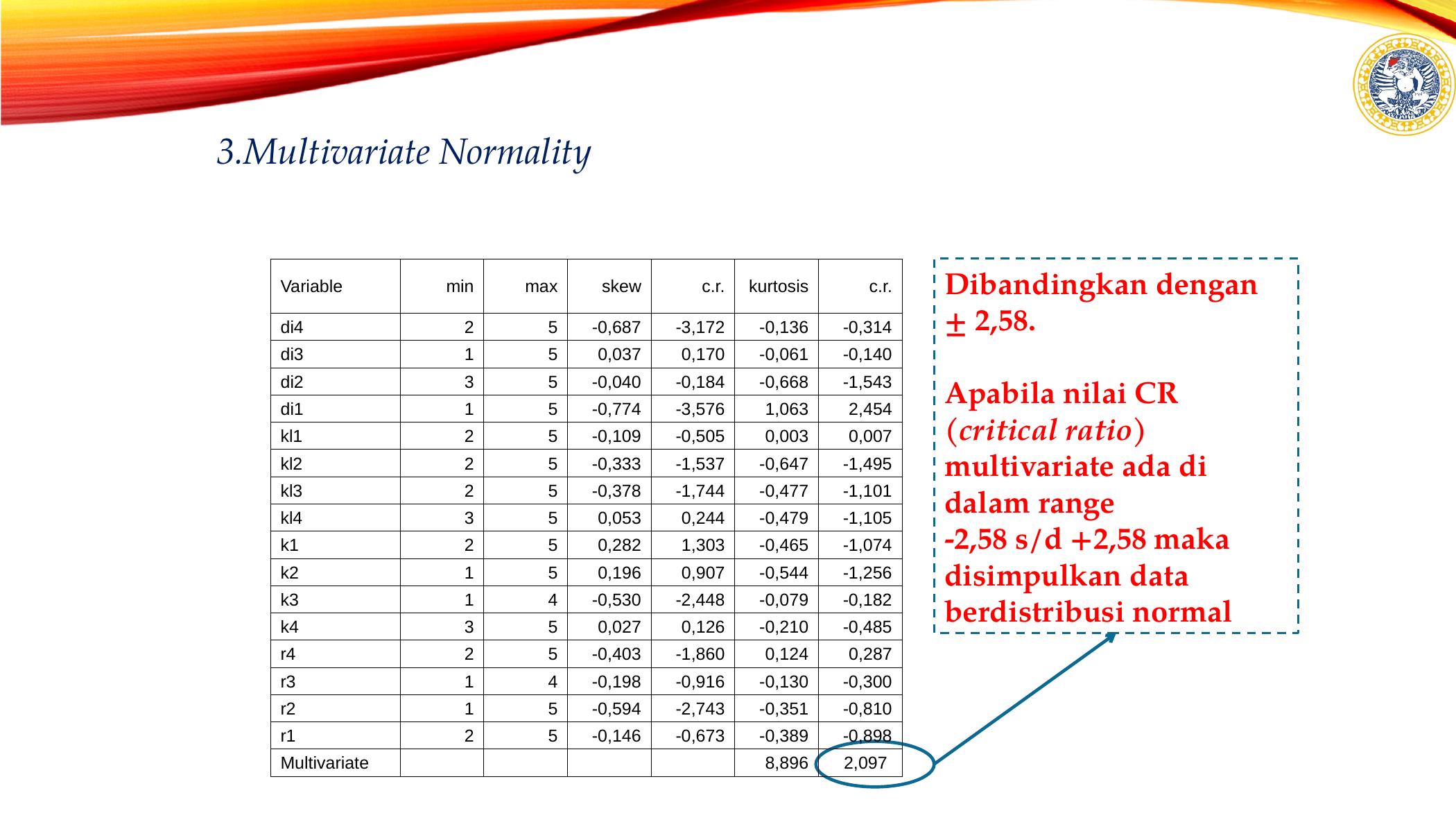

Multivariate Normality
| Variable | min | max | skew | c.r. | kurtosis | c.r. |
| --- | --- | --- | --- | --- | --- | --- |
| di4 | 2 | 5 | -0,687 | -3,172 | -0,136 | -0,314 |
| di3 | 1 | 5 | 0,037 | 0,170 | -0,061 | -0,140 |
| di2 | 3 | 5 | -0,040 | -0,184 | -0,668 | -1,543 |
| di1 | 1 | 5 | -0,774 | -3,576 | 1,063 | 2,454 |
| kl1 | 2 | 5 | -0,109 | -0,505 | 0,003 | 0,007 |
| kl2 | 2 | 5 | -0,333 | -1,537 | -0,647 | -1,495 |
| kl3 | 2 | 5 | -0,378 | -1,744 | -0,477 | -1,101 |
| kl4 | 3 | 5 | 0,053 | 0,244 | -0,479 | -1,105 |
| k1 | 2 | 5 | 0,282 | 1,303 | -0,465 | -1,074 |
| k2 | 1 | 5 | 0,196 | 0,907 | -0,544 | -1,256 |
| k3 | 1 | 4 | -0,530 | -2,448 | -0,079 | -0,182 |
| k4 | 3 | 5 | 0,027 | 0,126 | -0,210 | -0,485 |
| r4 | 2 | 5 | -0,403 | -1,860 | 0,124 | 0,287 |
| r3 | 1 | 4 | -0,198 | -0,916 | -0,130 | -0,300 |
| r2 | 1 | 5 | -0,594 | -2,743 | -0,351 | -0,810 |
| r1 | 2 | 5 | -0,146 | -0,673 | -0,389 | -0,898 |
| Multivariate |  |  |  |  | 8,896 | 2,097 |
Dibandingkan dengan
± 2,58.

Apabila nilai CR (critical ratio) multivariate ada di dalam range
-2,58 s/d +2,58 maka disimpulkan data berdistribusi normal